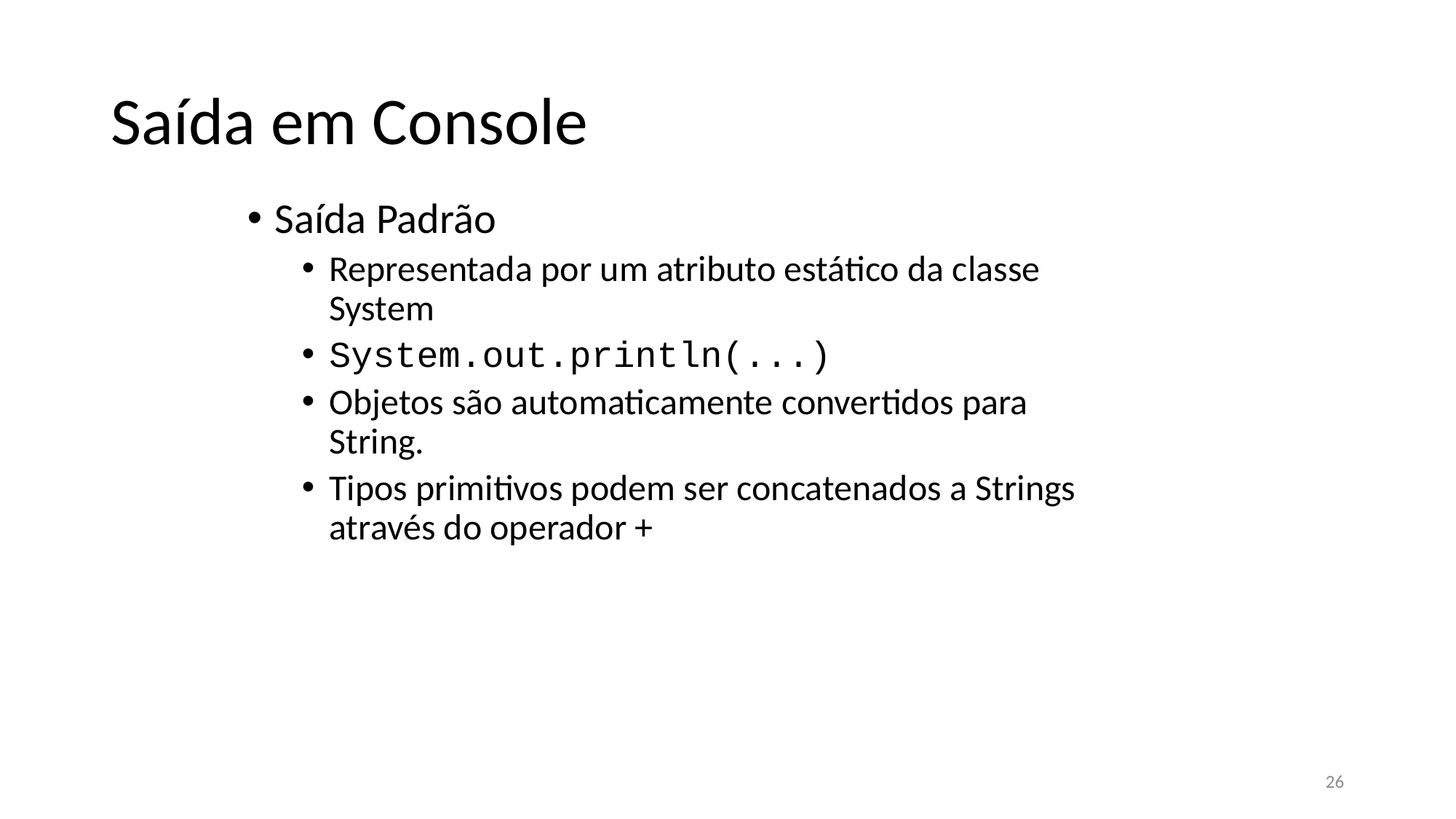

# Saída em Console
Saída Padrão
Representada por um atributo estático da classe System
System.out.println(...)
Objetos são automaticamente convertidos para String.
Tipos primitivos podem ser concatenados a Strings através do operador +
26